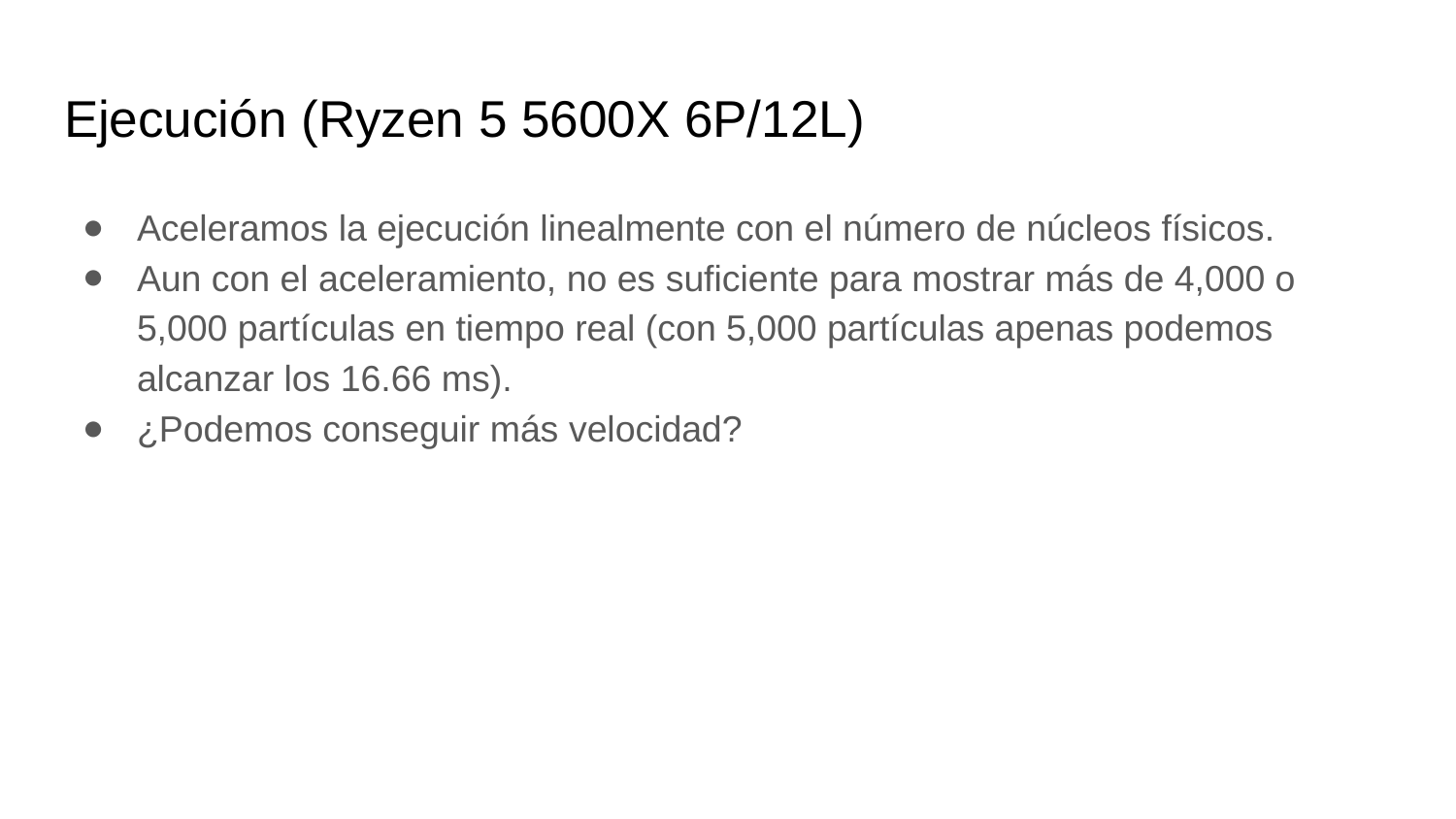

# Ejecución (Ryzen 5 5600X 6P/12L)
Aceleramos la ejecución linealmente con el número de núcleos físicos.
Aun con el aceleramiento, no es suficiente para mostrar más de 4,000 o 5,000 partículas en tiempo real (con 5,000 partículas apenas podemos alcanzar los 16.66 ms).
¿Podemos conseguir más velocidad?